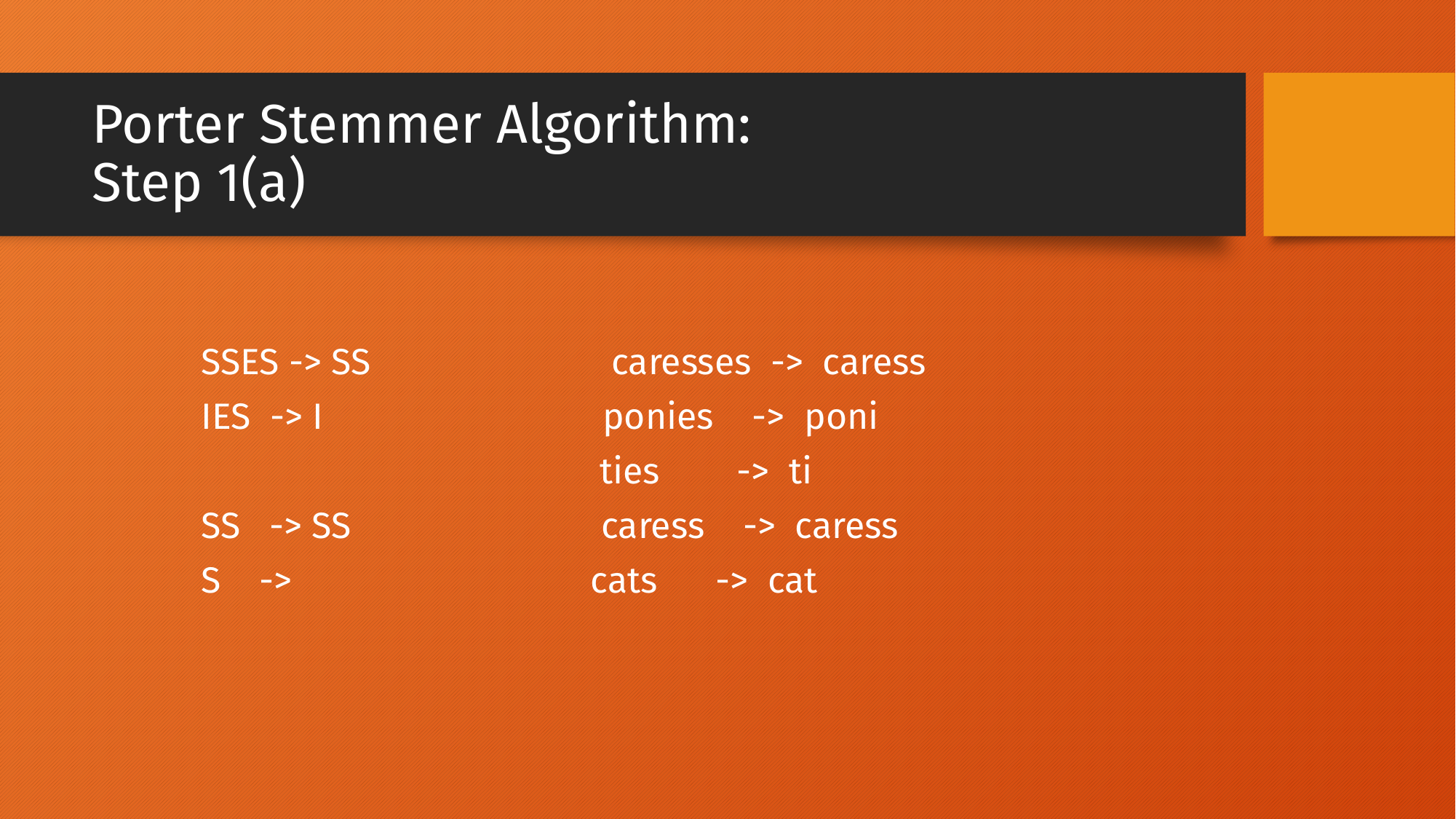

# Porter Stemmer Algorithm: Step 1(a)

	SSES -> SS                         caresses  ->  caress
	IES  -> I                             ponies    ->  poni
		                              ties        ->  ti
	SS   -> SS                          caress    ->  caress
	S    ->                               cats      ->  cat